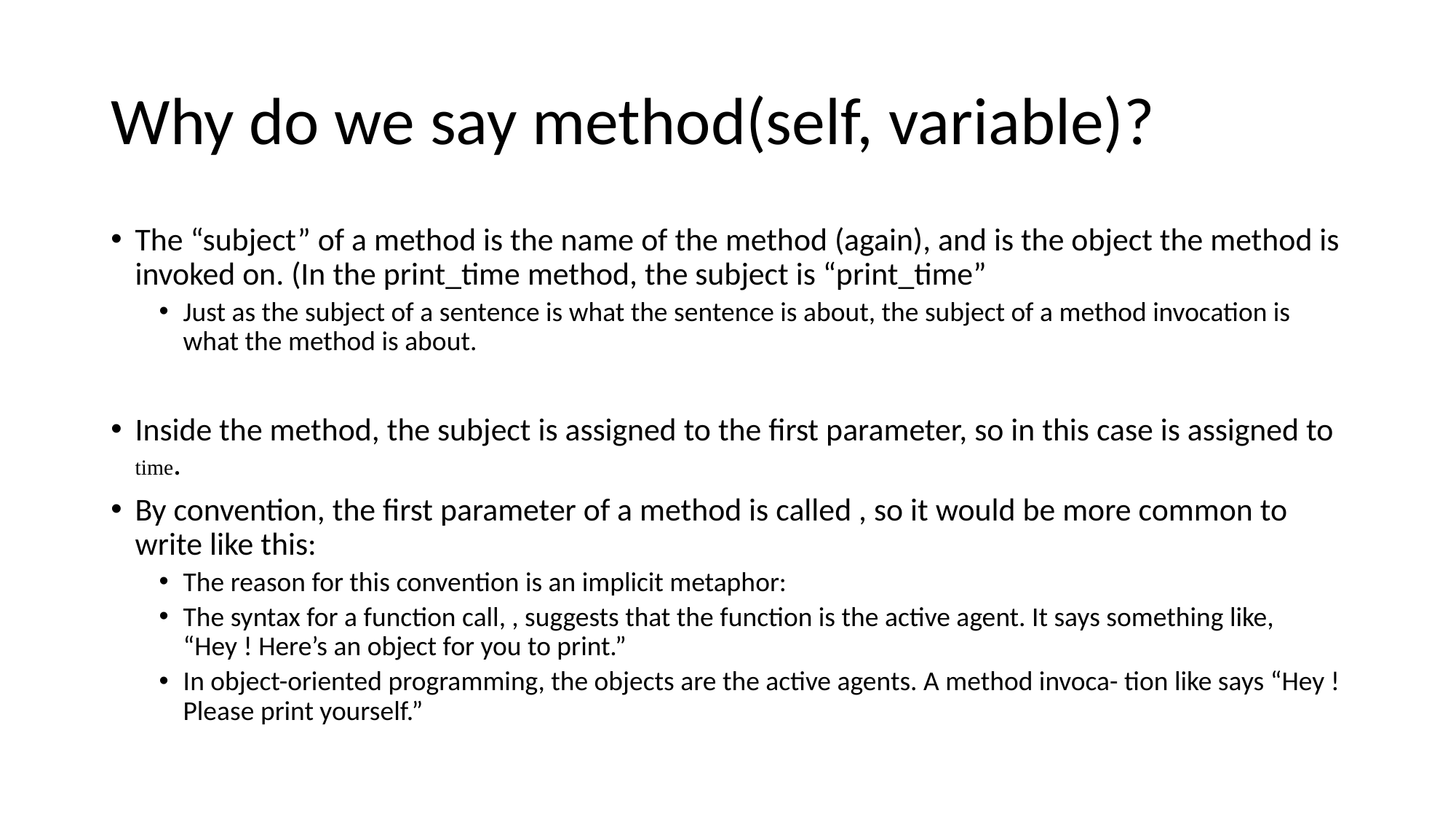

# Why do we say method(self, variable)?
The “subject” of a method is the name of the method (again), and is the object the method is invoked on. (In the print_time method, the subject is “print_time”
Just as the subject of a sentence is what the sentence is about, the subject of a method invocation is what the method is about.

Inside the method, the subject is assigned to the first parameter, so in this case is assigned to time.
By convention, the first parameter of a method is called , so it would be more common to write like this:
The reason for this convention is an implicit metaphor:
The syntax for a function call, , suggests that the function is the active agent. It says something like, “Hey ! Here’s an object for you to print.”
In object-oriented programming, the objects are the active agents. A method invoca- tion like says “Hey ! Please print yourself.”